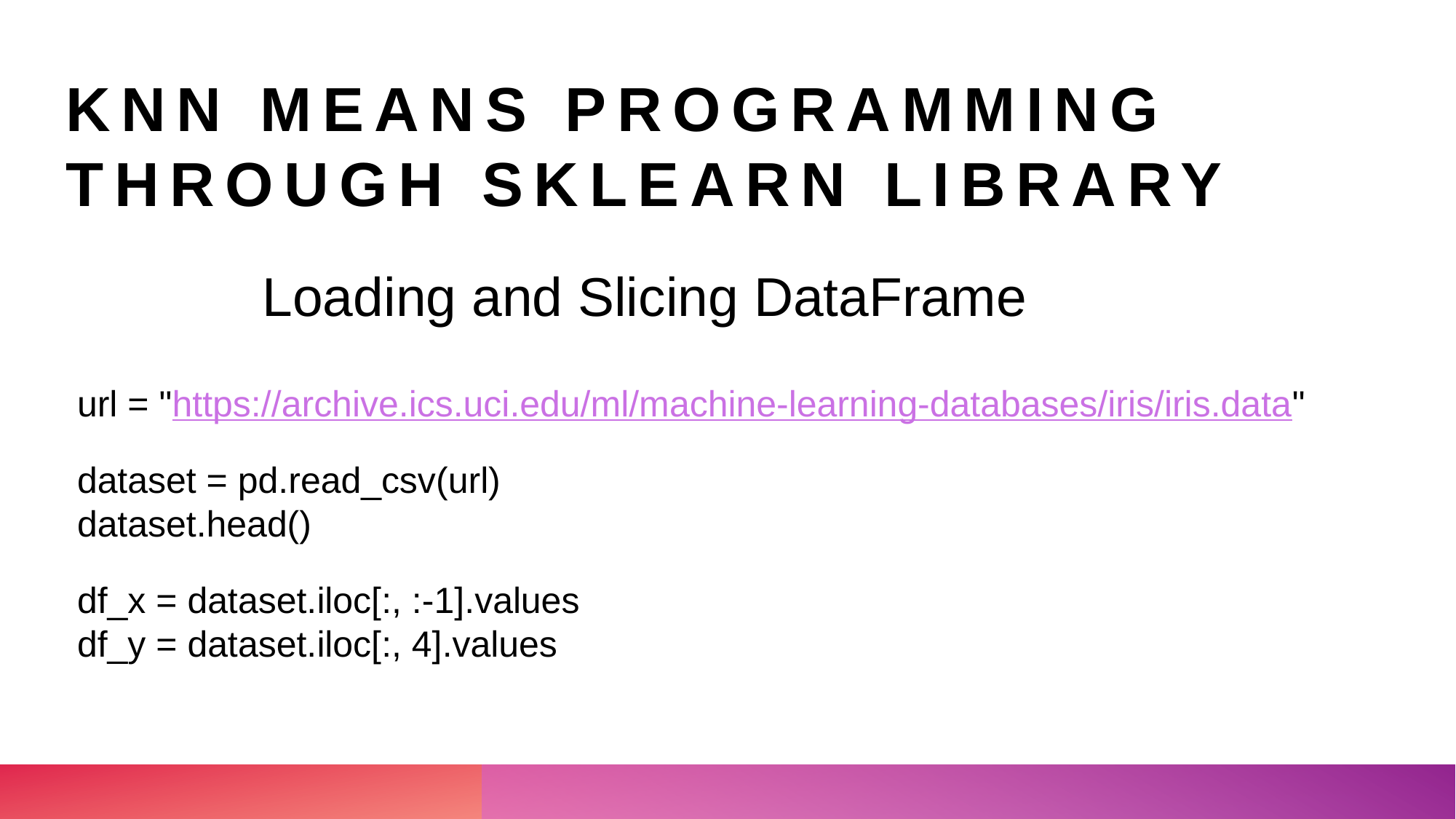

# KNN Means programming through SKLearn Library
Loading and Slicing DataFrame

url = "https://archive.ics.uci.edu/ml/machine-learning-databases/iris/iris.data"

dataset = pd.read_csv(url)
dataset.head()

df_x = dataset.iloc[:, :-1].values
df_y = dataset.iloc[:, 4].values